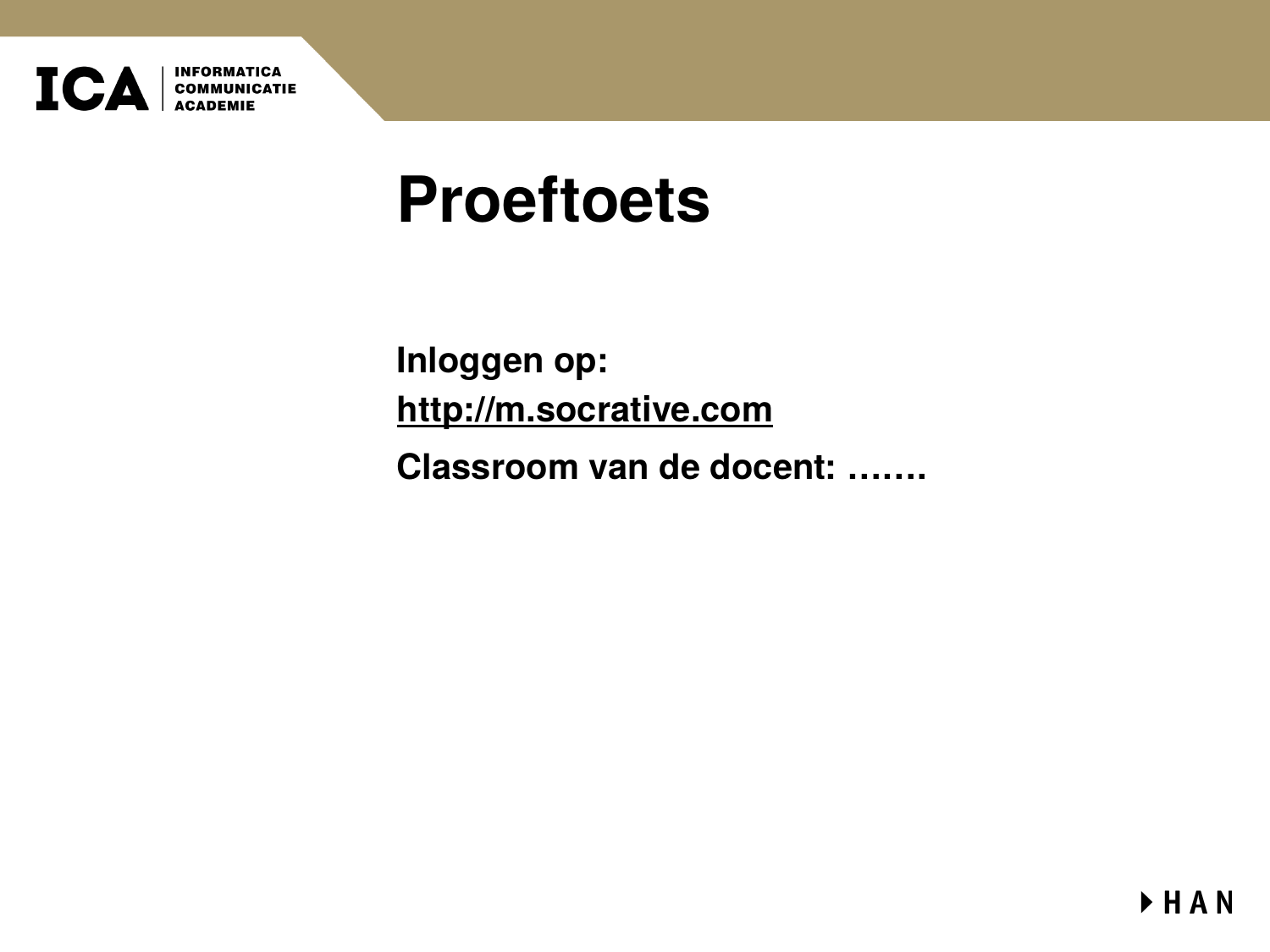

# Proeftoets

Inloggen op:
http://m.socrative.com
Classroom van de docent: …….